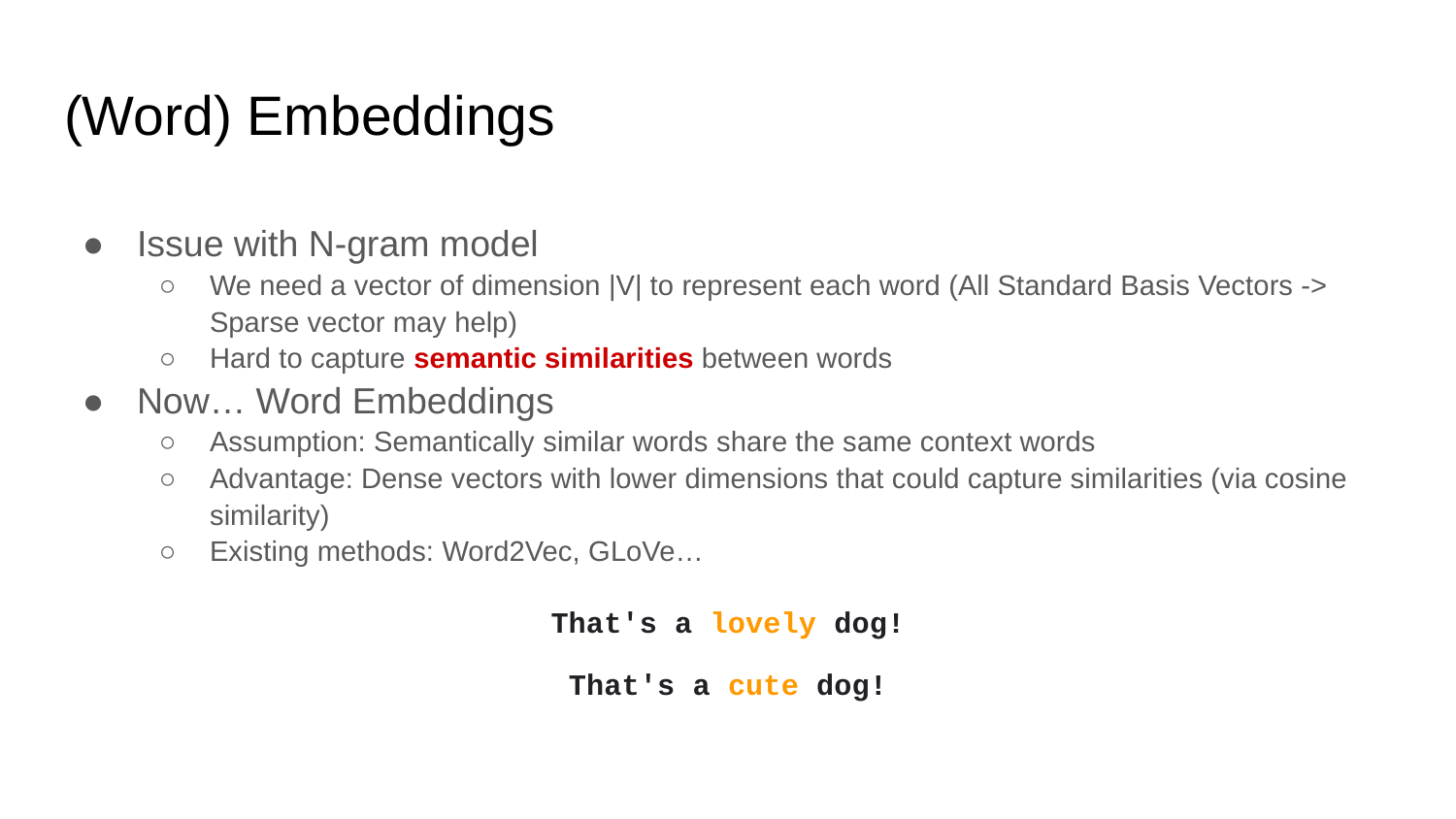

# (Word) Embeddings
Issue with N-gram model
We need a vector of dimension |V| to represent each word (All Standard Basis Vectors -> Sparse vector may help)
Hard to capture semantic similarities between words
Now… Word Embeddings
Assumption: Semantically similar words share the same context words
Advantage: Dense vectors with lower dimensions that could capture similarities (via cosine similarity)
Existing methods: Word2Vec, GLoVe…
That's a lovely dog!
That's a cute dog!